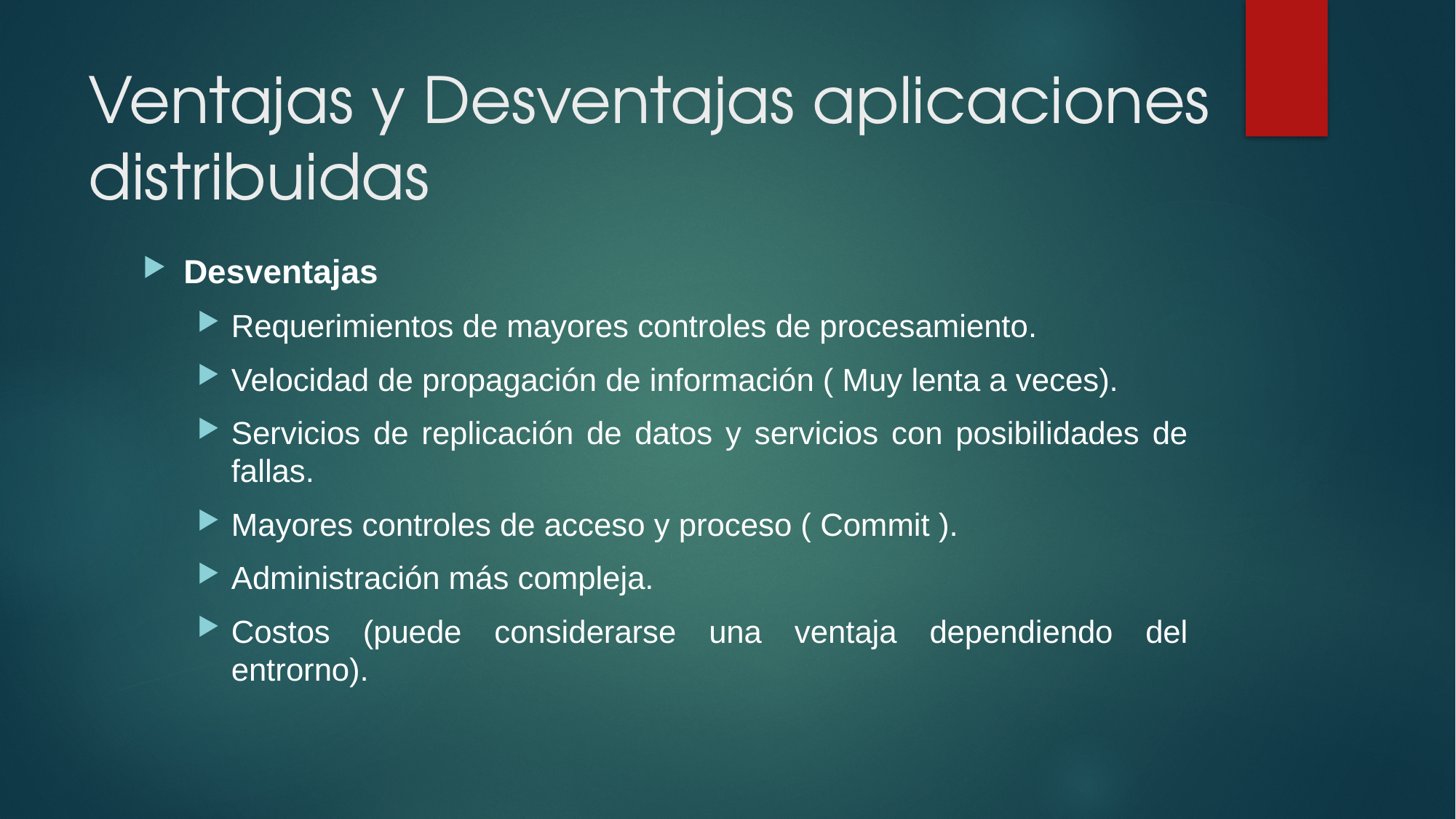

# Ventajas y Desventajas aplicaciones distribuidas
Desventajas
Requerimientos de mayores controles de procesamiento.
Velocidad de propagación de información ( Muy lenta a veces).
Servicios de replicación de datos y servicios con posibilidades de fallas.
Mayores controles de acceso y proceso ( Commit ).
Administración más compleja.
Costos (puede considerarse una ventaja dependiendo del entrorno).